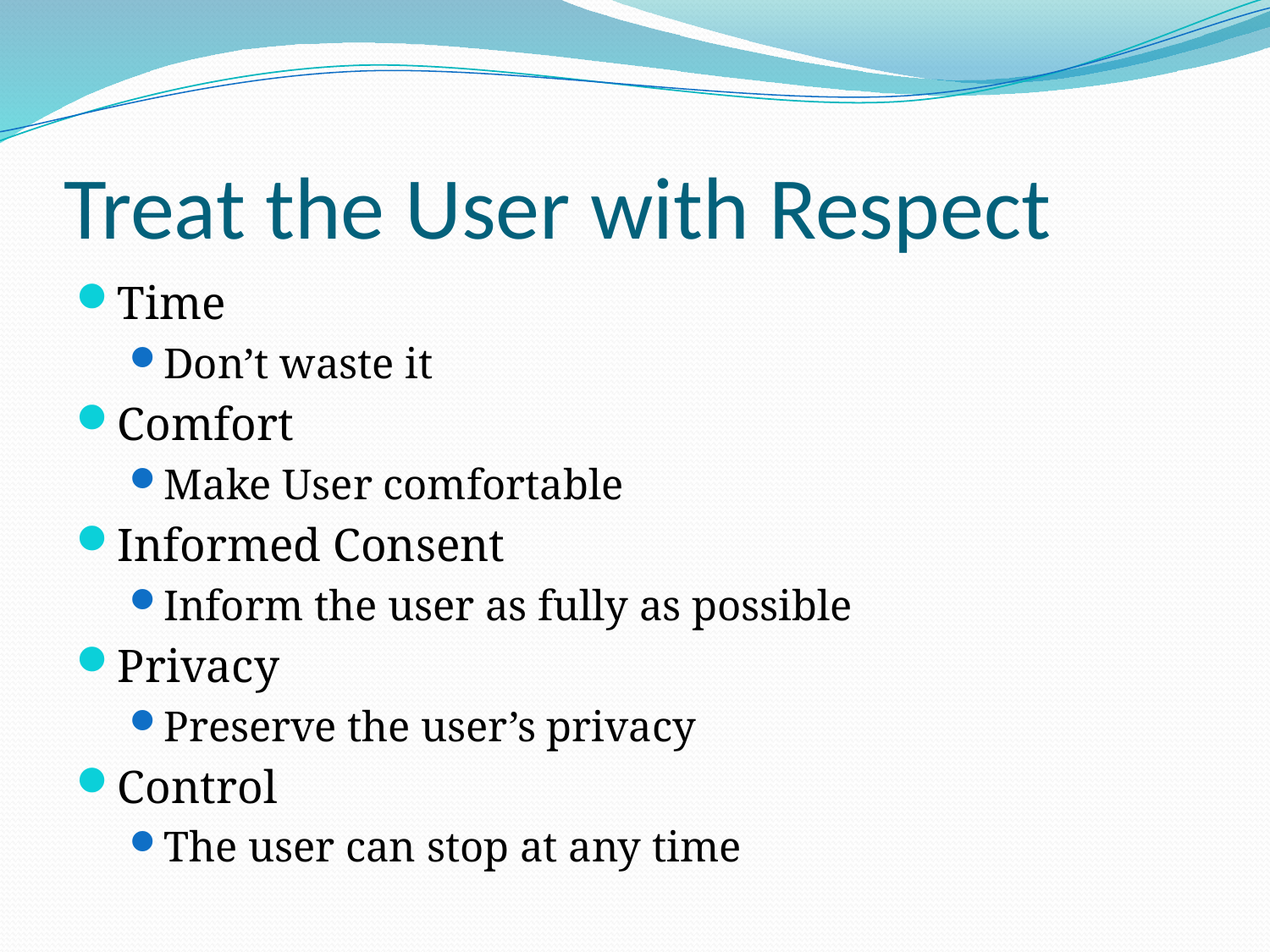

# Treat the User with Respect
Time
Don’t waste it
Comfort
Make User comfortable
Informed Consent
Inform the user as fully as possible
Privacy
Preserve the user’s privacy
Control
The user can stop at any time